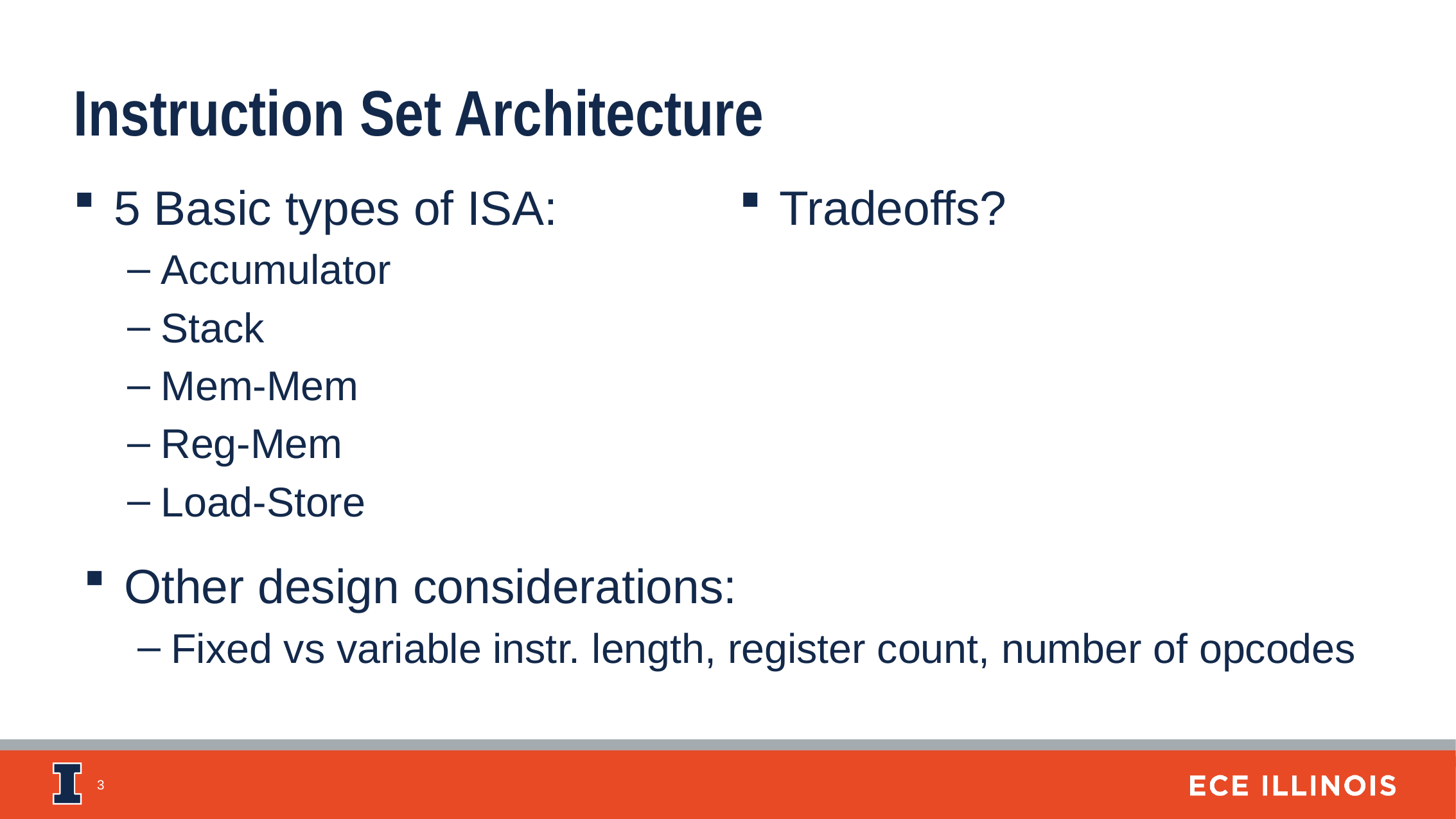

Instruction Set Architecture
5 Basic types of ISA:
Accumulator
Stack
Mem-Mem
Reg-Mem
Load-Store
Tradeoffs?

Other design considerations:
Fixed vs variable instr. length, register count, number of opcodes
3